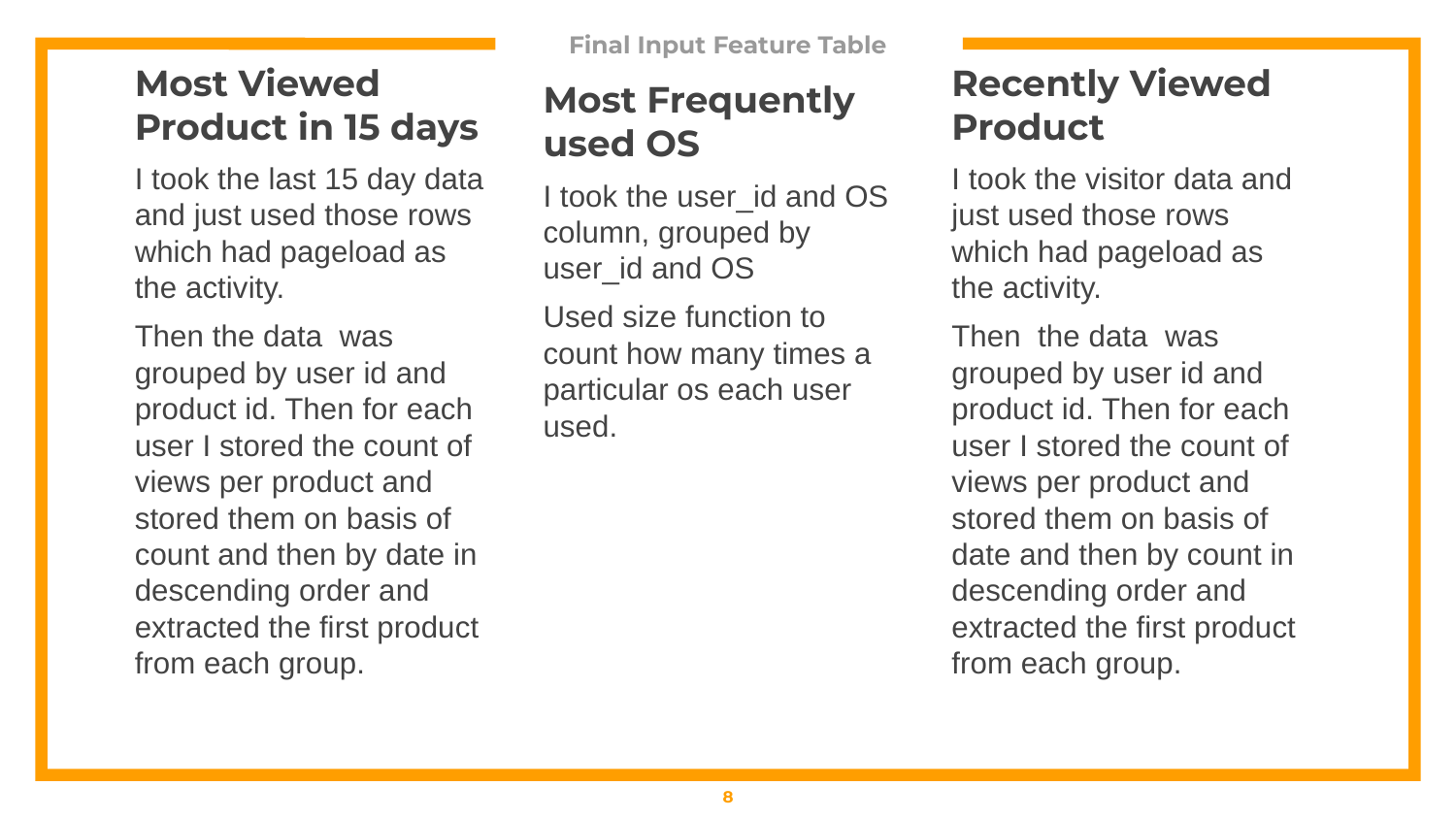

# Final Input Feature Table
Most Viewed Product in 15 days
I took the last 15 day data and just used those rows which had pageload as the activity.
Then the data  was grouped by user id and product id. Then for each user I stored the count of views per product and stored them on basis of count and then by date in descending order and extracted the first product from each group.
Recently Viewed Product
I took the visitor data and just used those rows which had pageload as the activity.
Then  the data  was grouped by user id and product id. Then for each user I stored the count of views per product and stored them on basis of date and then by count in descending order and extracted the first product from each group.

Most Frequently used OS
I took the user_id and OS column, grouped by user_id and OS
Used size function to count how many times a particular os each user used.

8